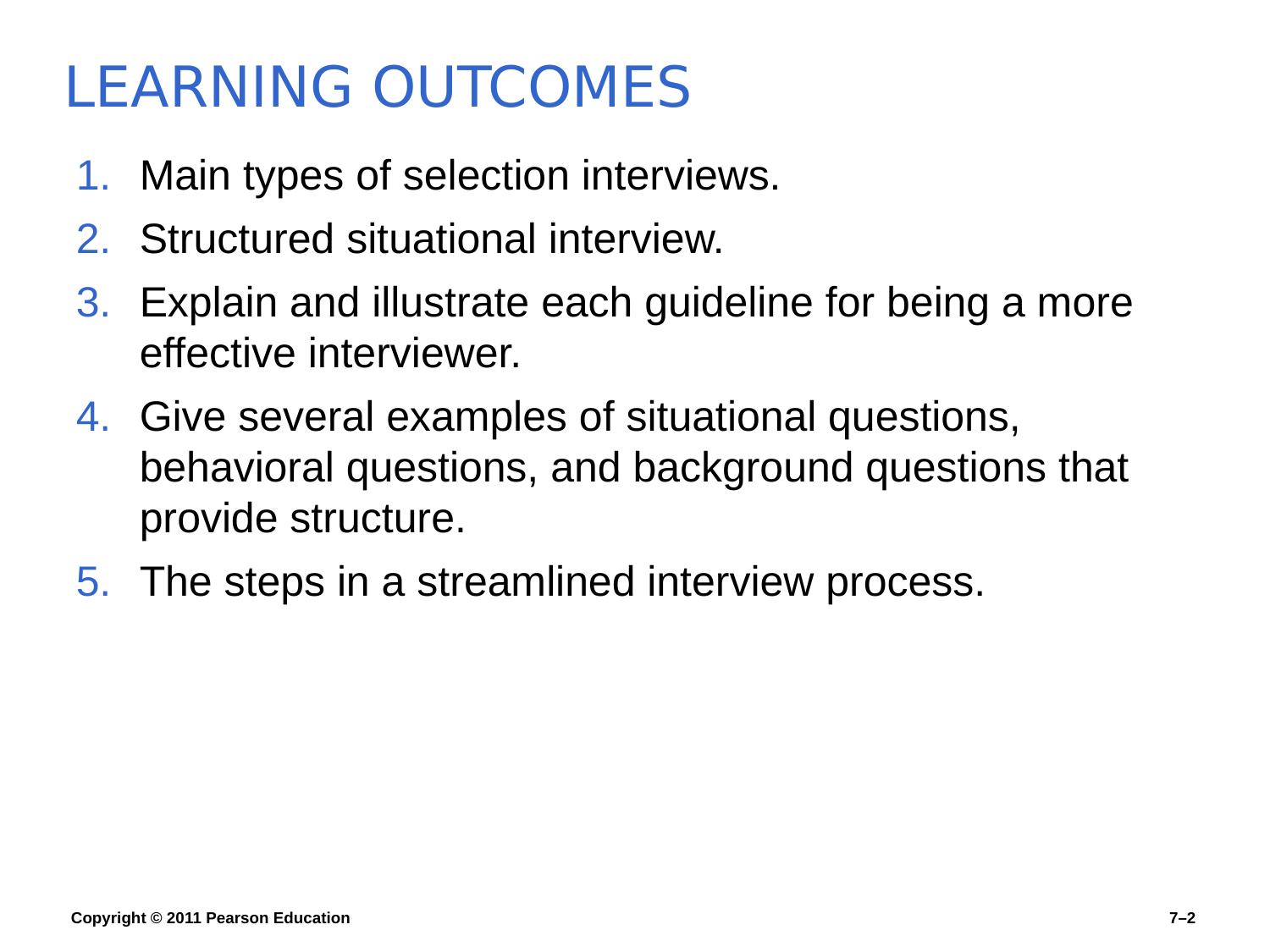

LEARNING OUTCOMES
Main types of selection interviews.
Structured situational interview.
Explain and illustrate each guideline for being a more effective interviewer.
Give several examples of situational questions, behavioral questions, and background questions that provide structure.
The steps in a streamlined interview process.
Copyright © 2011 Pearson Education
7–2